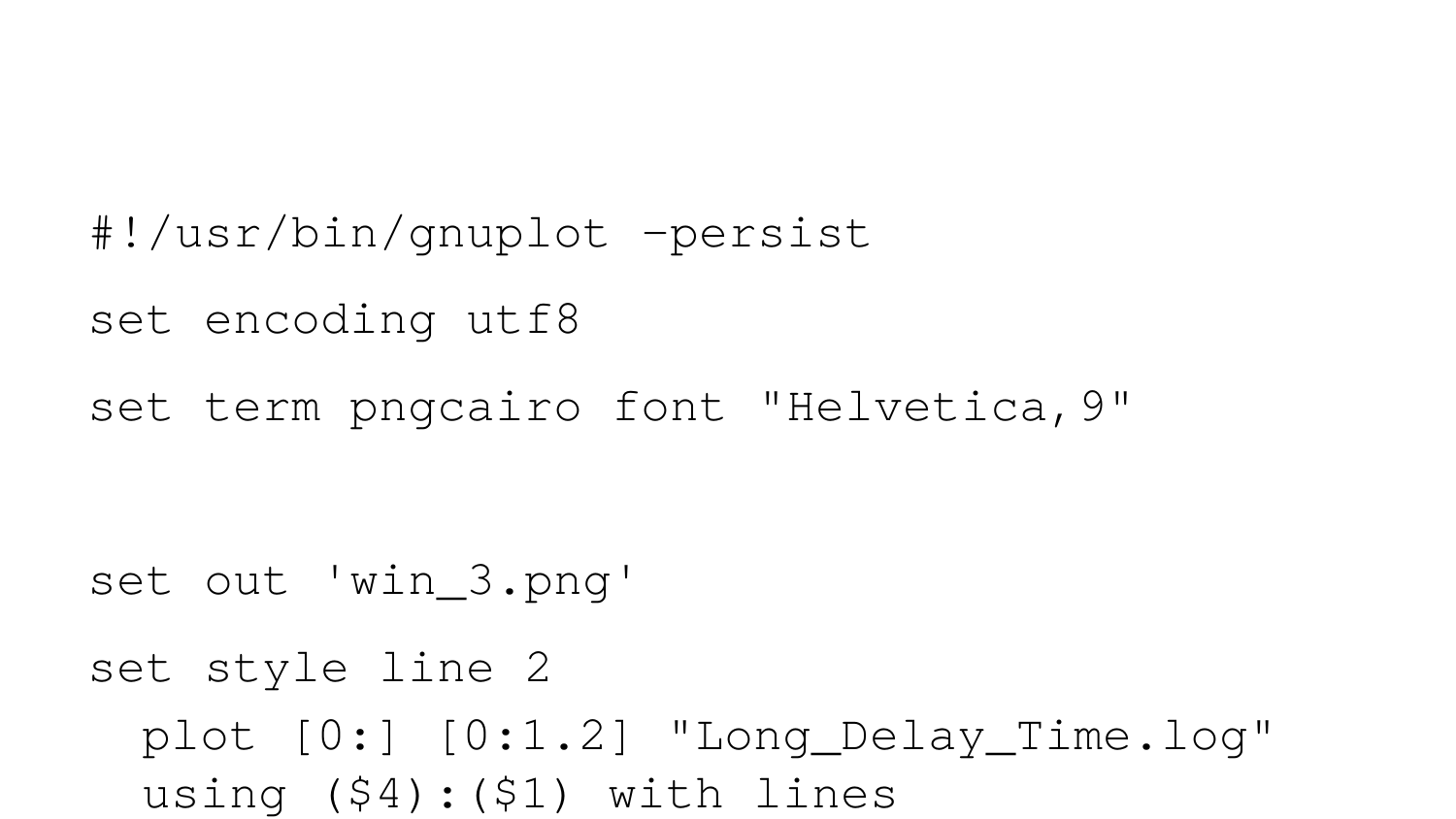

#!/usr/bin/gnuplot -persist
set encoding utf8
set term pngcairo font "Helvetica,9"

set out 'win_3.png'
set style line 2
plot [0:] [0:1.2] "Long_Delay_Time.log" using ($4):($1) with lines